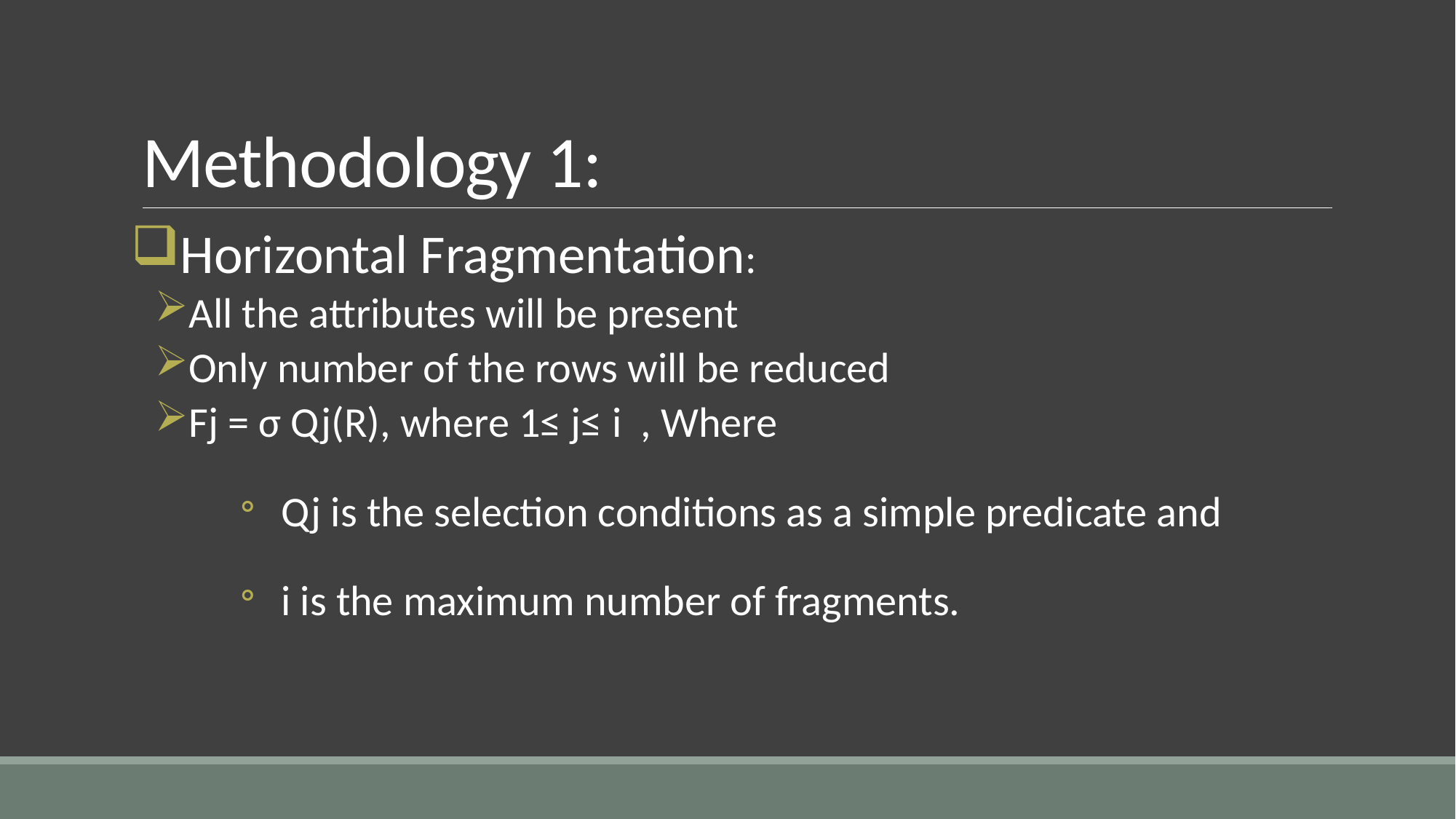

# Methodology 1:
Horizontal Fragmentation:
All the attributes will be present
Only number of the rows will be reduced
Fj = σ Qj(R), where 1≤ j≤ i  , Where
Qj is the selection conditions as a simple predicate and
i is the maximum number of fragments.